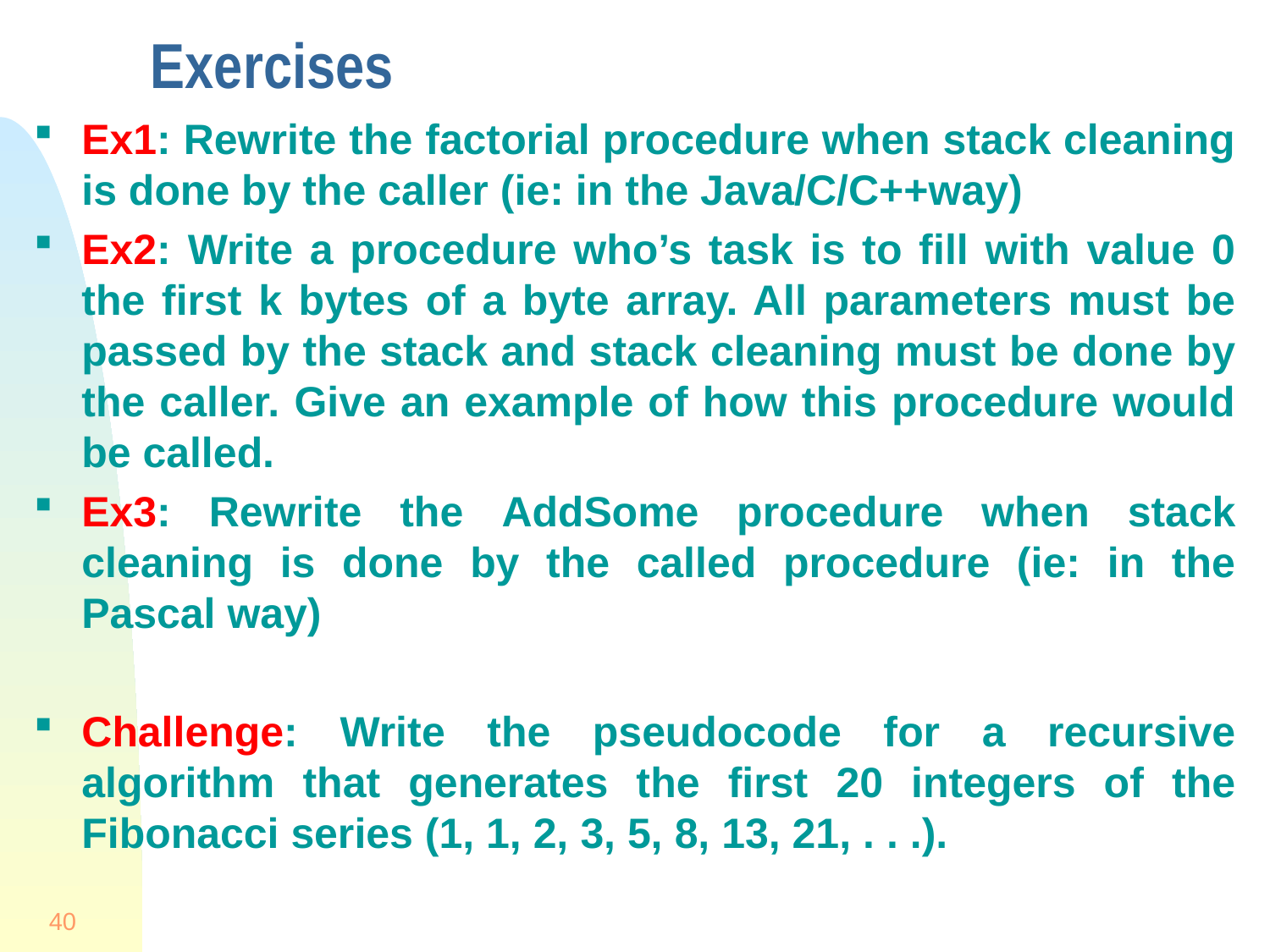

# Exercises
Ex1: Rewrite the factorial procedure when stack cleaning is done by the caller (ie: in the Java/C/C++way)
Ex2: Write a procedure who’s task is to fill with value 0 the first k bytes of a byte array. All parameters must be passed by the stack and stack cleaning must be done by the caller. Give an example of how this procedure would be called.
Ex3: Rewrite the AddSome procedure when stack cleaning is done by the called procedure (ie: in the Pascal way)

Challenge: Write the pseudocode for a recursive algorithm that generates the first 20 integers of the Fibonacci series (1, 1, 2, 3, 5, 8, 13, 21, . . .).
40